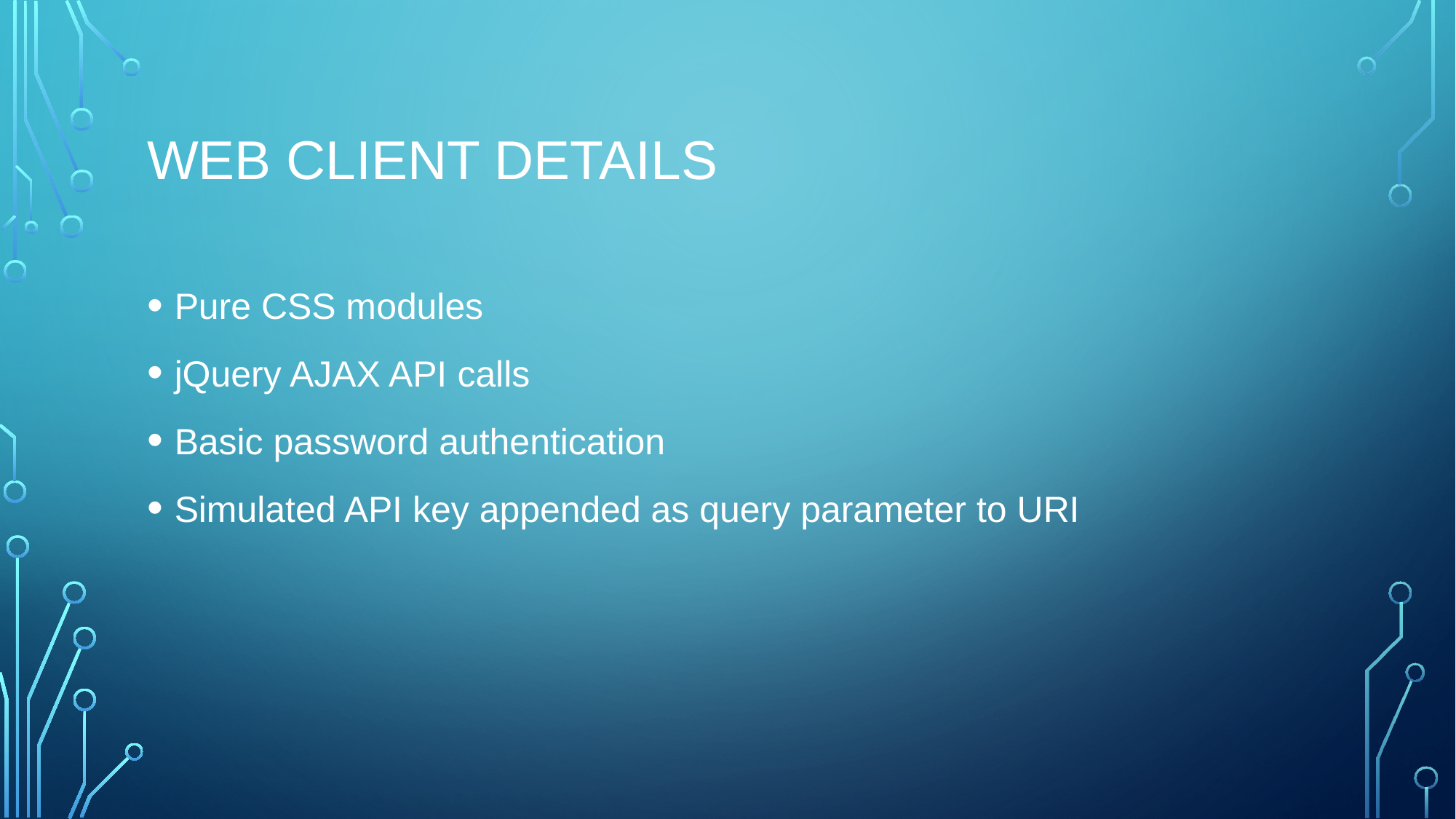

# Web Client Details
Pure CSS modules
jQuery AJAX API calls
Basic password authentication
Simulated API key appended as query parameter to URI